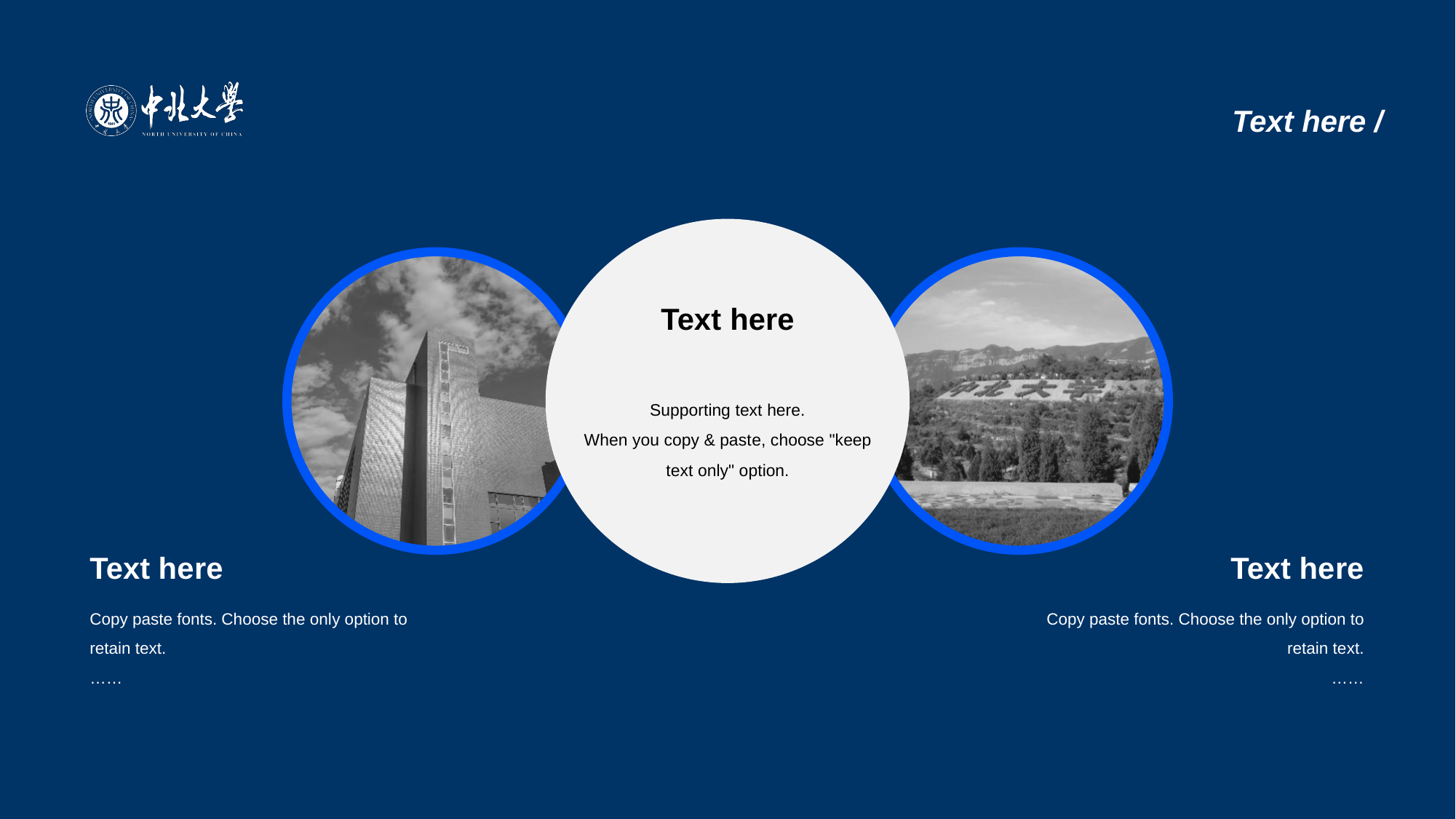

# Text here /

Text  here
Supporting text here.
When you copy & past e, choose "keep text only" option.
Text he re
Copy paste fonts. Choose the onl y option to retain text.
……
Text he re
Copy paste fonts. Choose the only option to retain te xt.
……